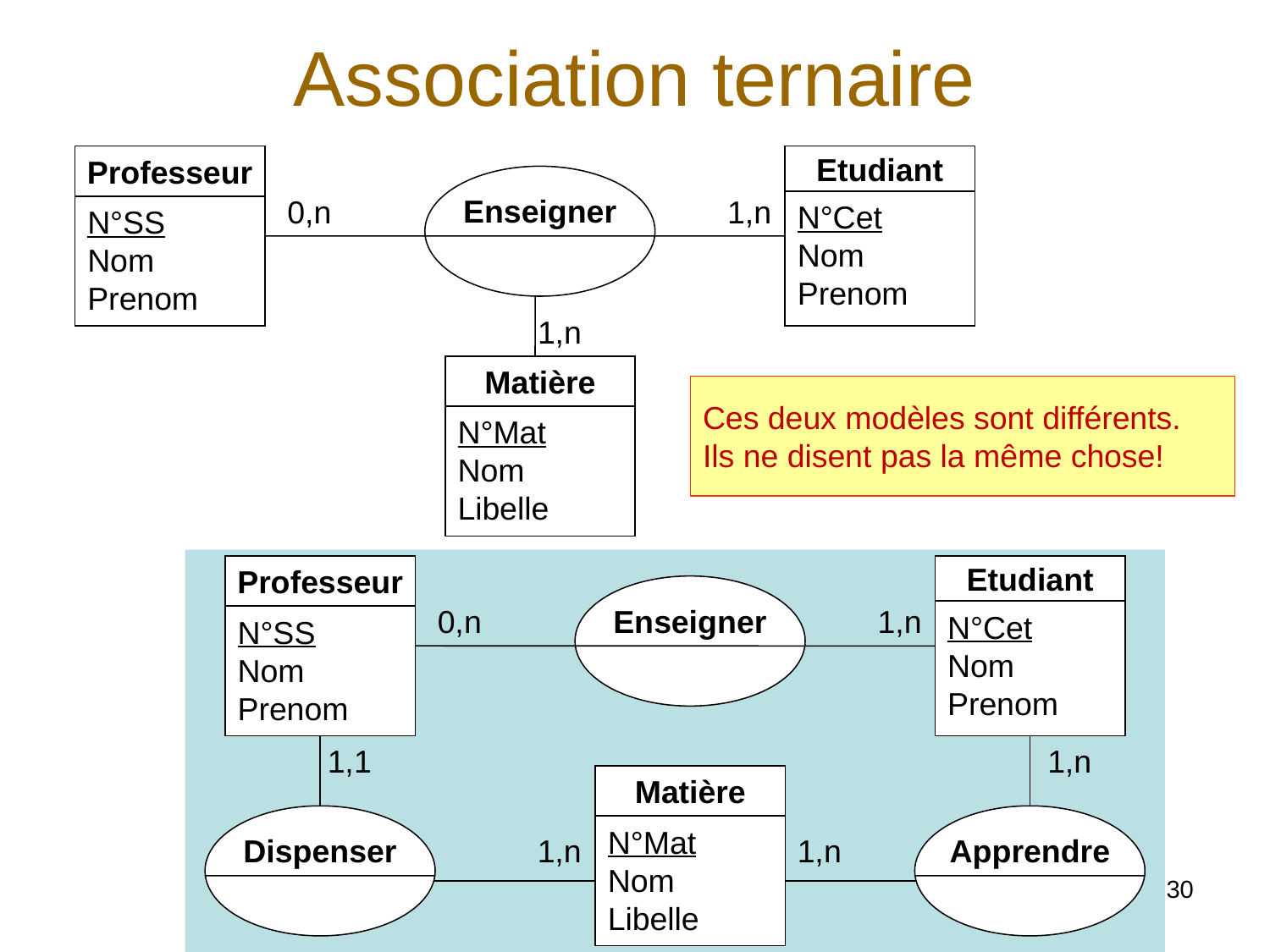

# Association ternaire
Professeur
Etudiant
N°Cet
Nom
Prenom
Enseigner
0,n
1,n
N°SS
Nom
Prenom

1,n
Matière
Ces deux modèles sont différents.
Ils ne disent pas la même chose!
N°Mat
Nom
Libelle

Professeur
Etudiant
N°Cet
Nom
Prenom
Enseigner
0,n
1,n
N°SS
Nom
Prenom

1,1
1,n
Matière
Dispenser

Apprendre

N°Mat
Nom
Libelle
1,n
1,n
30